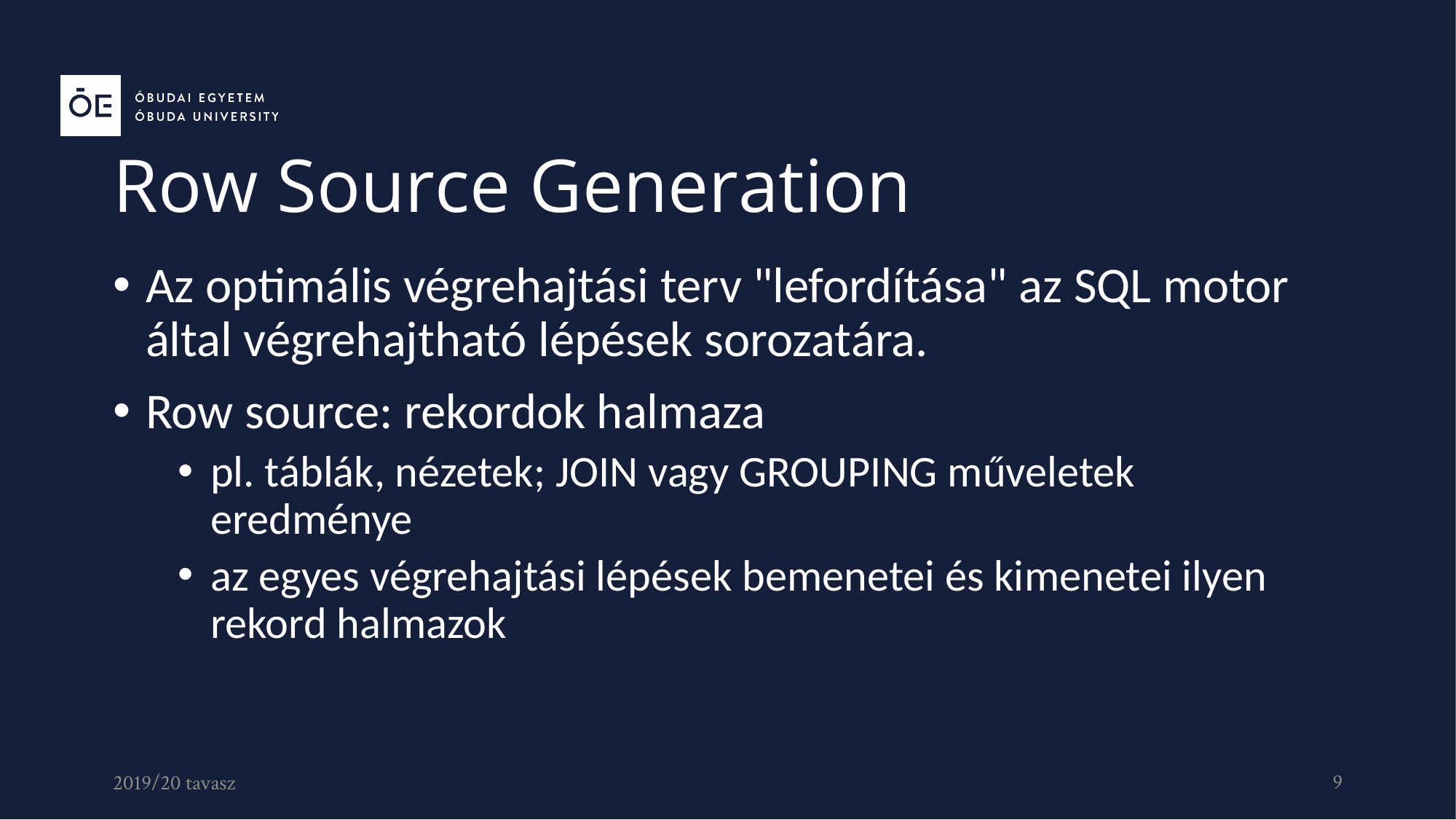

Row Source Generation
Az optimális végrehajtási terv "lefordítása" az SQL motor által végrehajtható lépések sorozatára.
Row source: rekordok halmaza
pl. táblák, nézetek; JOIN vagy GROUPING műveletek eredménye
az egyes végrehajtási lépések bemenetei és kimenetei ilyen rekord halmazok
2019/20 tavasz
9